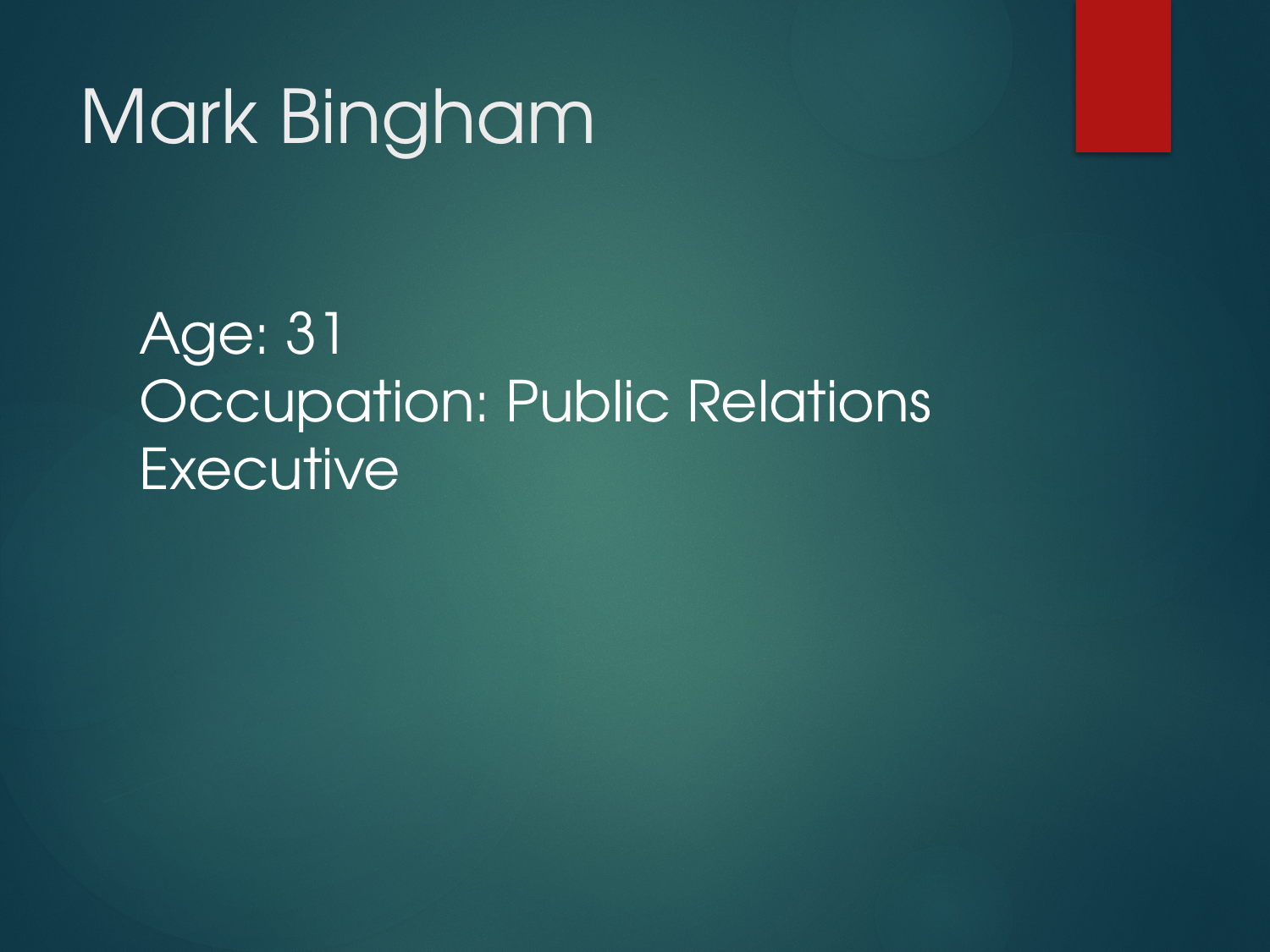

# Mark Bingham

Age: 31
Occupation: Public Relations Executive